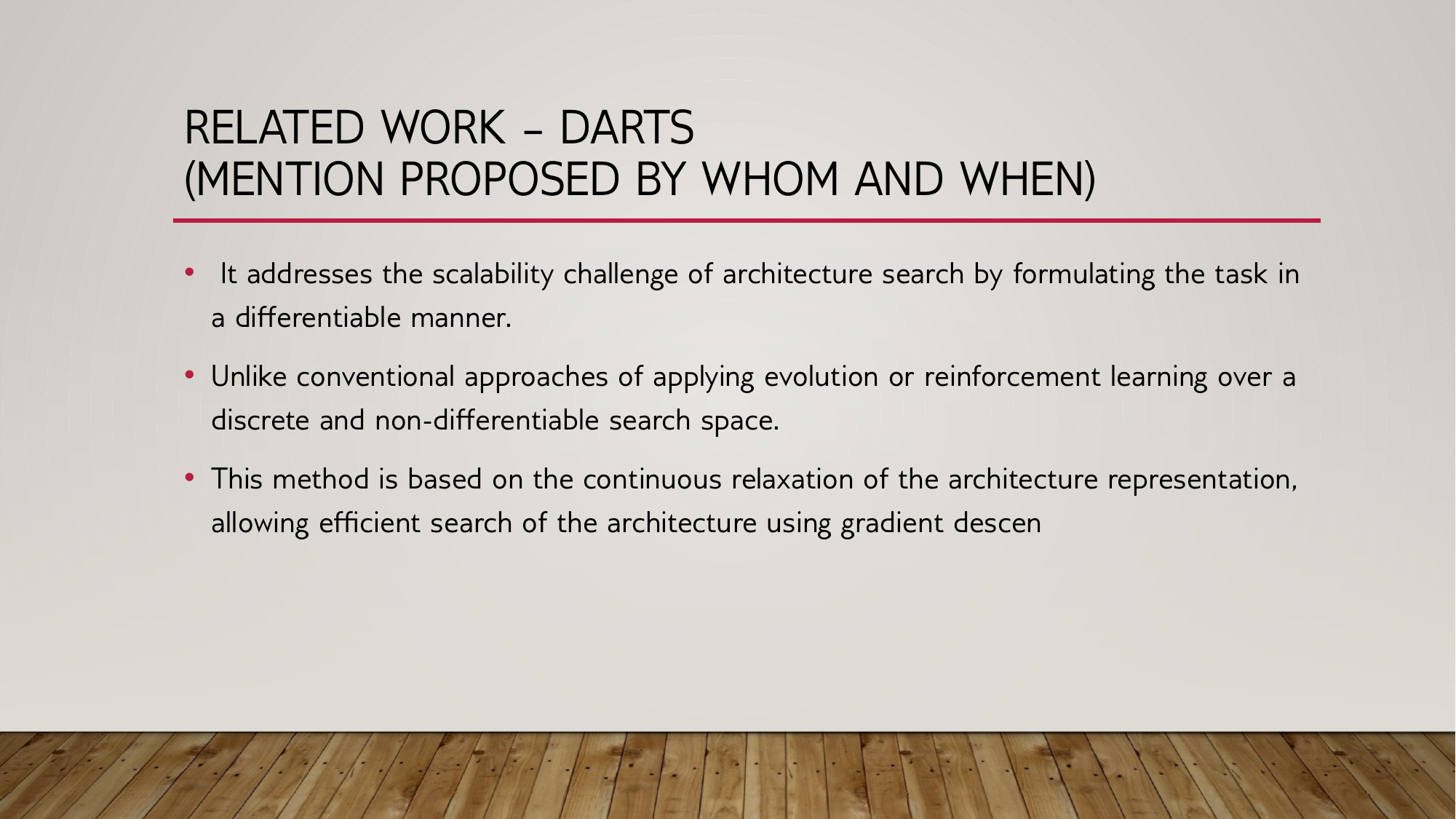

# RELATED WORK – DARTS (mention proposed by whom and when)
 It addresses the scalability challenge of architecture search by formulating the task in a differentiable manner.
Unlike conventional approaches of applying evolution or reinforcement learning over a discrete and non-differentiable search space.
This method is based on the continuous relaxation of the architecture representation, allowing efficient search of the architecture using gradient descen